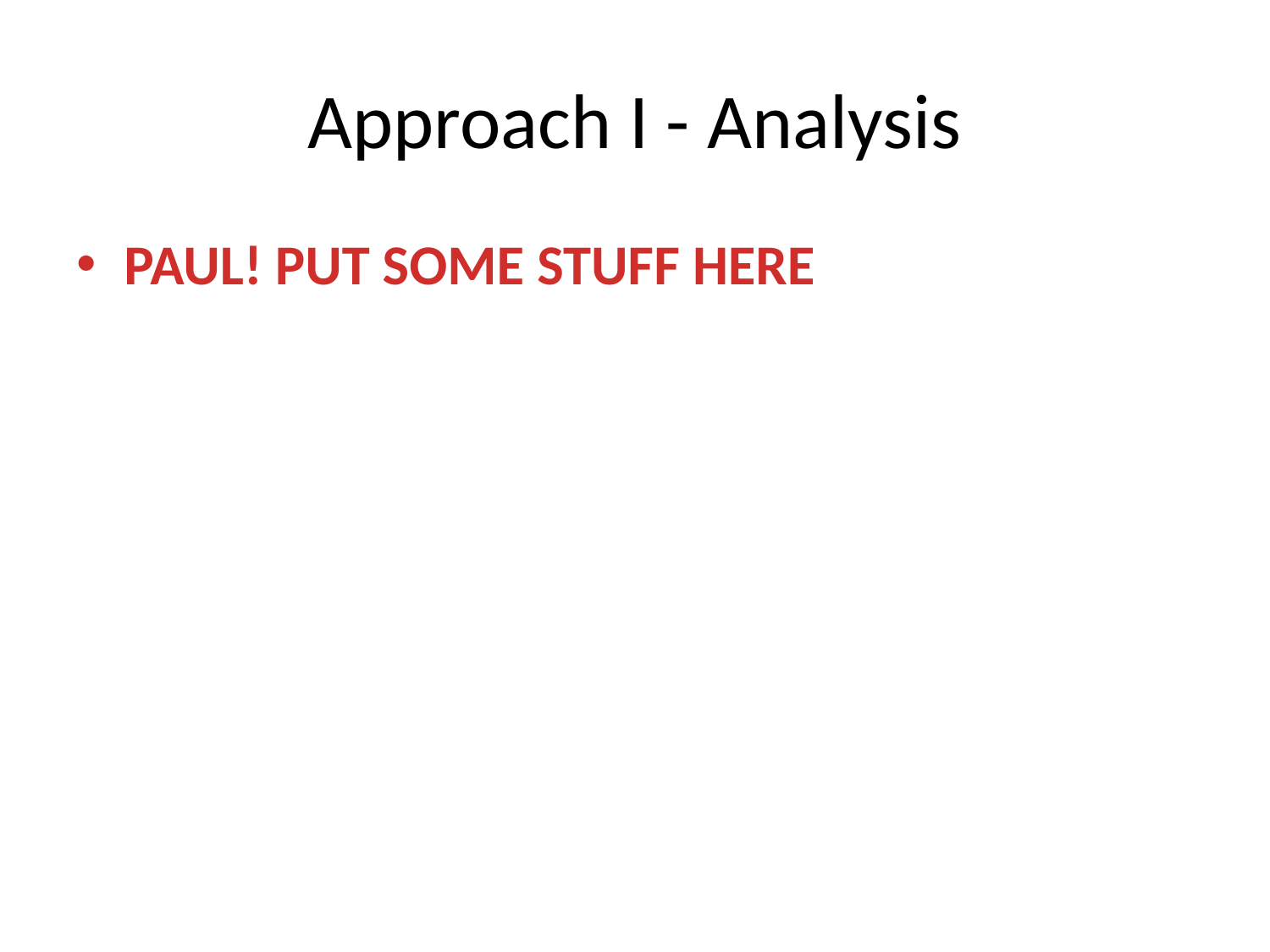

# Approach I - Analysis

PAUL! PUT SOME STUFF HERE